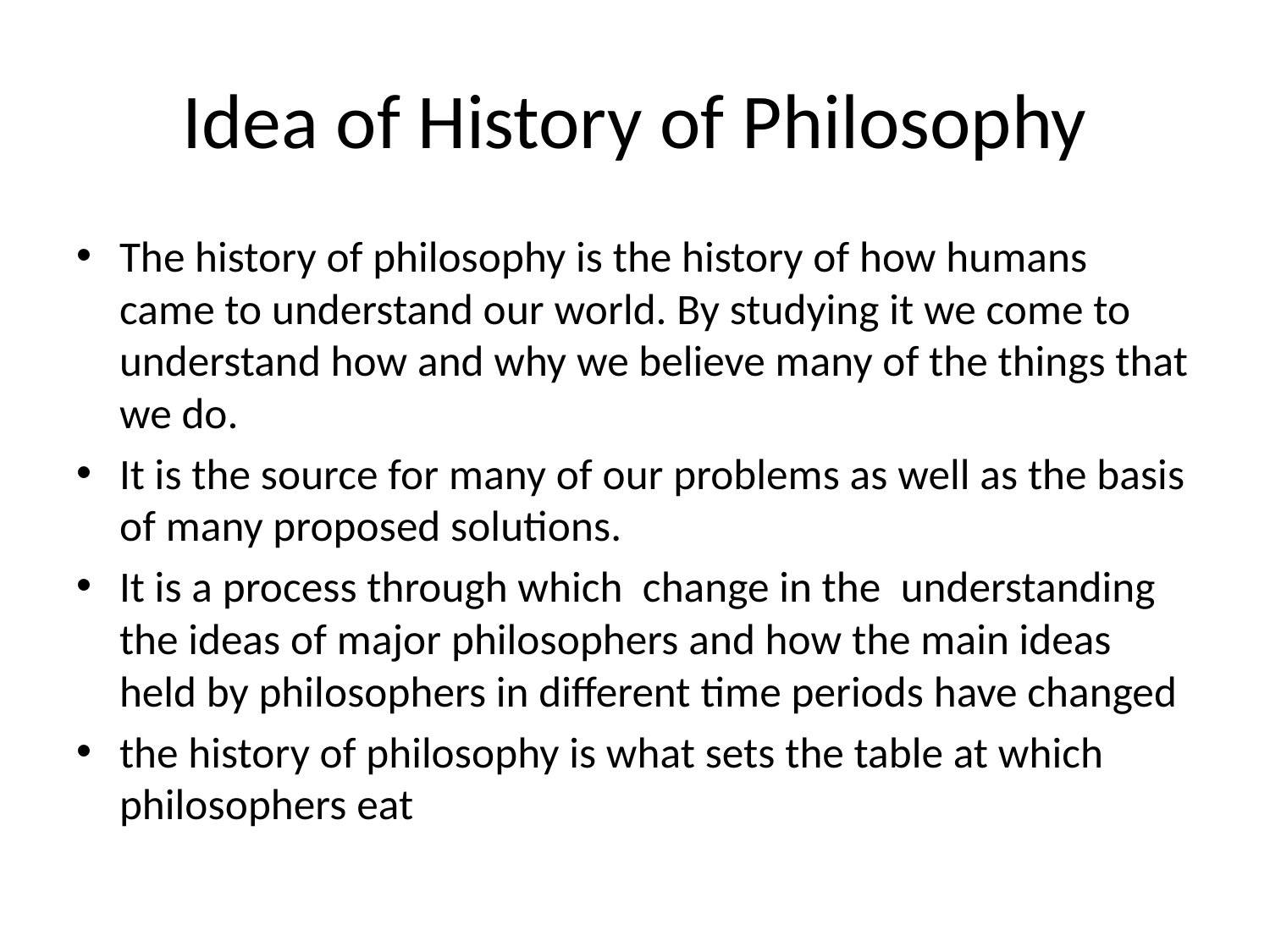

# Idea of History of Philosophy
The history of philosophy is the history of how humans came to understand our world. By studying it we come to understand how and why we believe many of the things that we do.
It is the source for many of our problems as well as the basis of many proposed solutions.
It is a process through which  change in the  understanding the ideas of major philosophers and how the main ideas held by philosophers in different time periods have changed
the history of philosophy is what sets the table at which philosophers eat